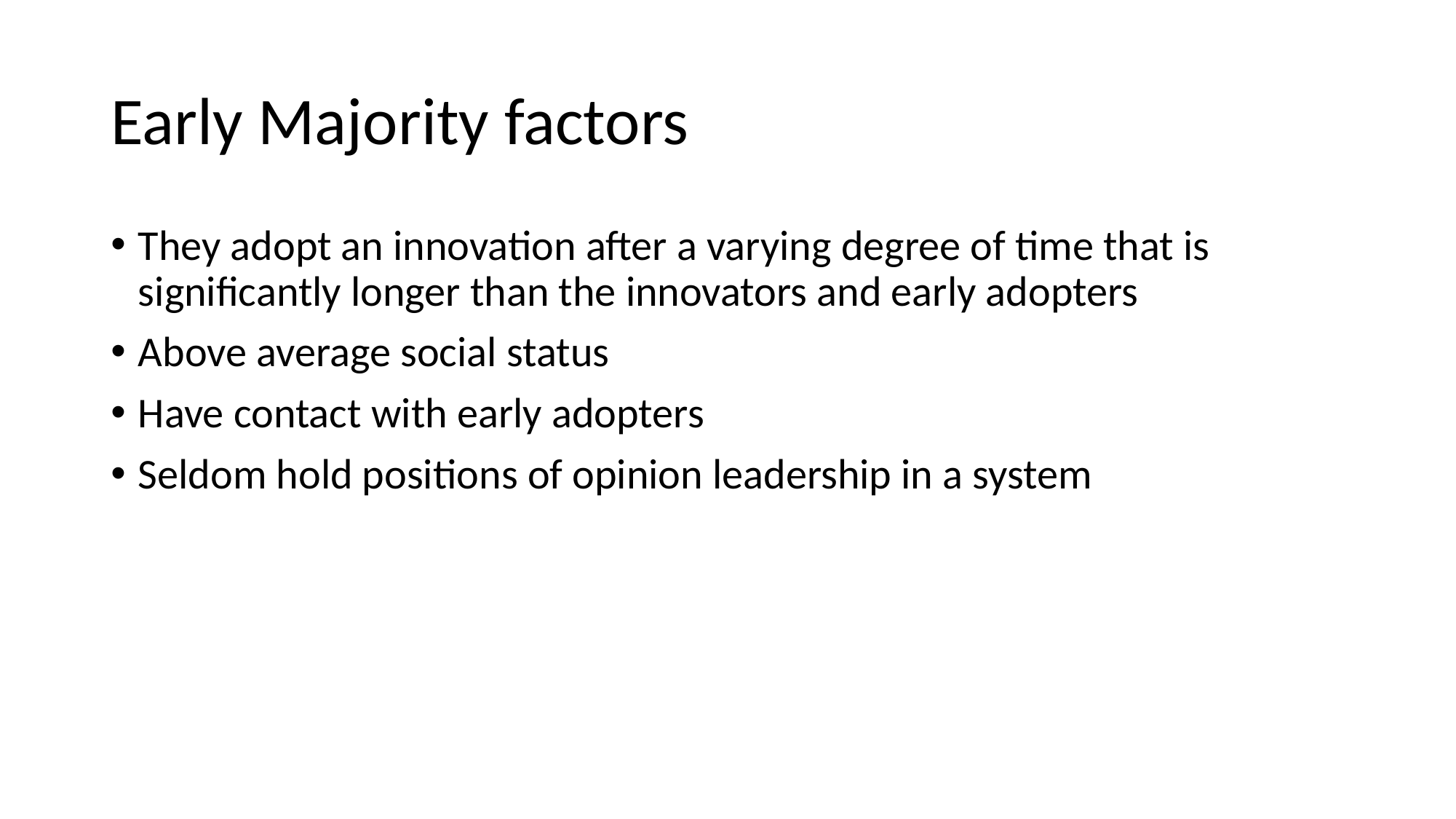

# Early Majority factors
They adopt an innovation after a varying degree of time that is significantly longer than the innovators and early adopters
Above average social status
Have contact with early adopters
Seldom hold positions of opinion leadership in a system